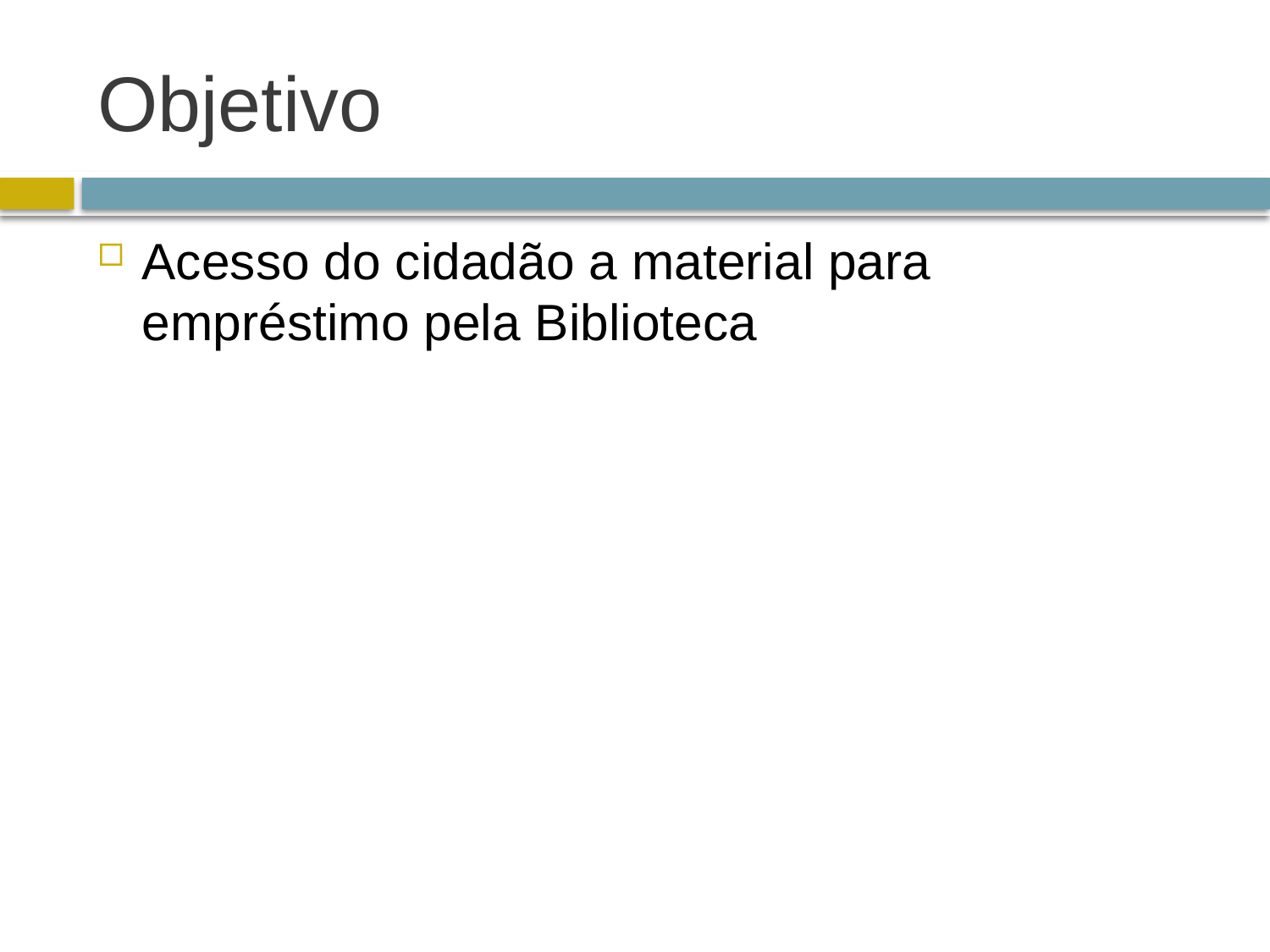

# Objetivo
Acesso do cidadão a material para empréstimo pela Biblioteca